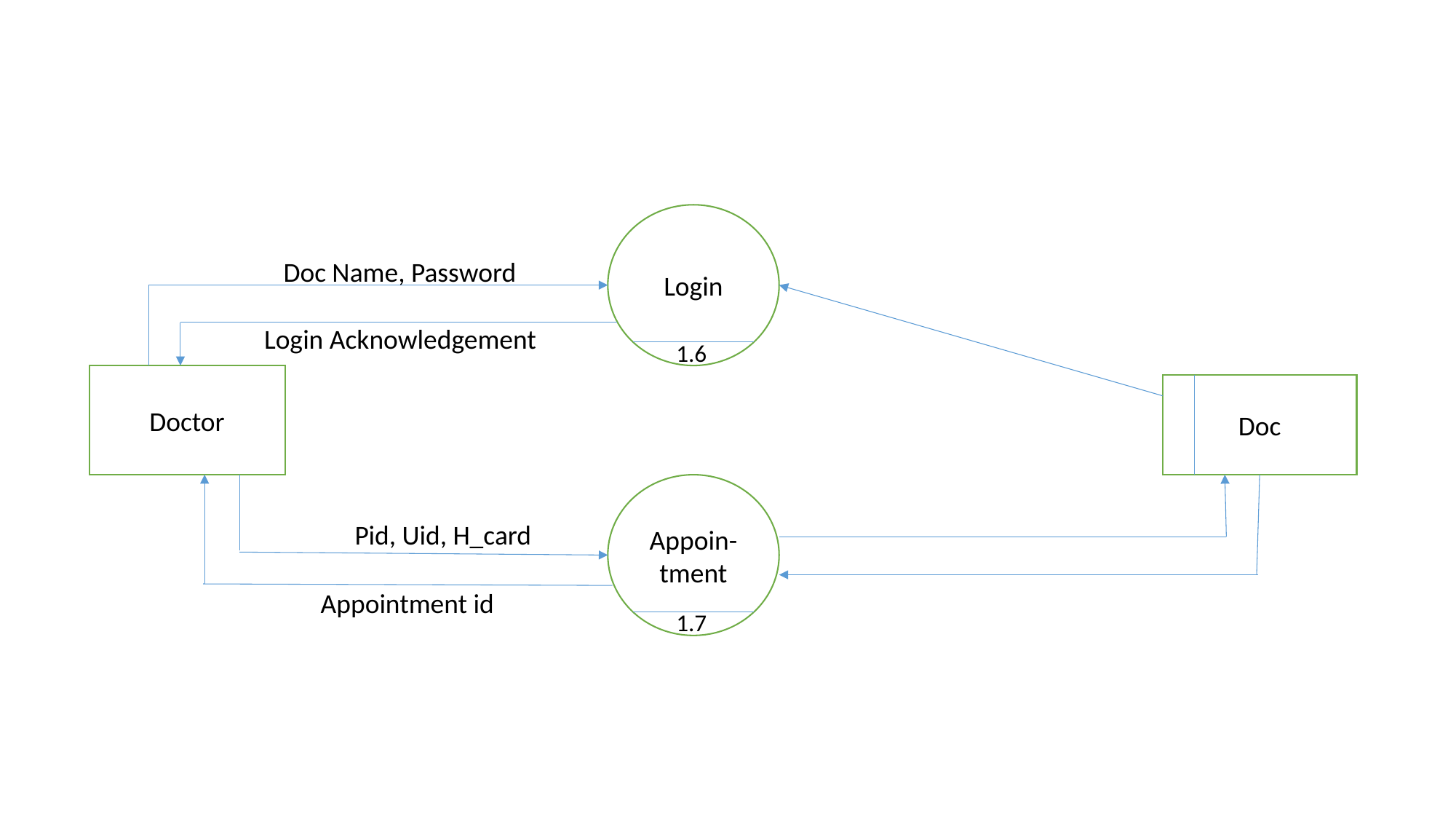

Login
Doc Name, Password

Login Acknowledgement
1.6
Doctor
Doc
Appoin-tment
Pid, Uid, H_card
Appointment id
1.7